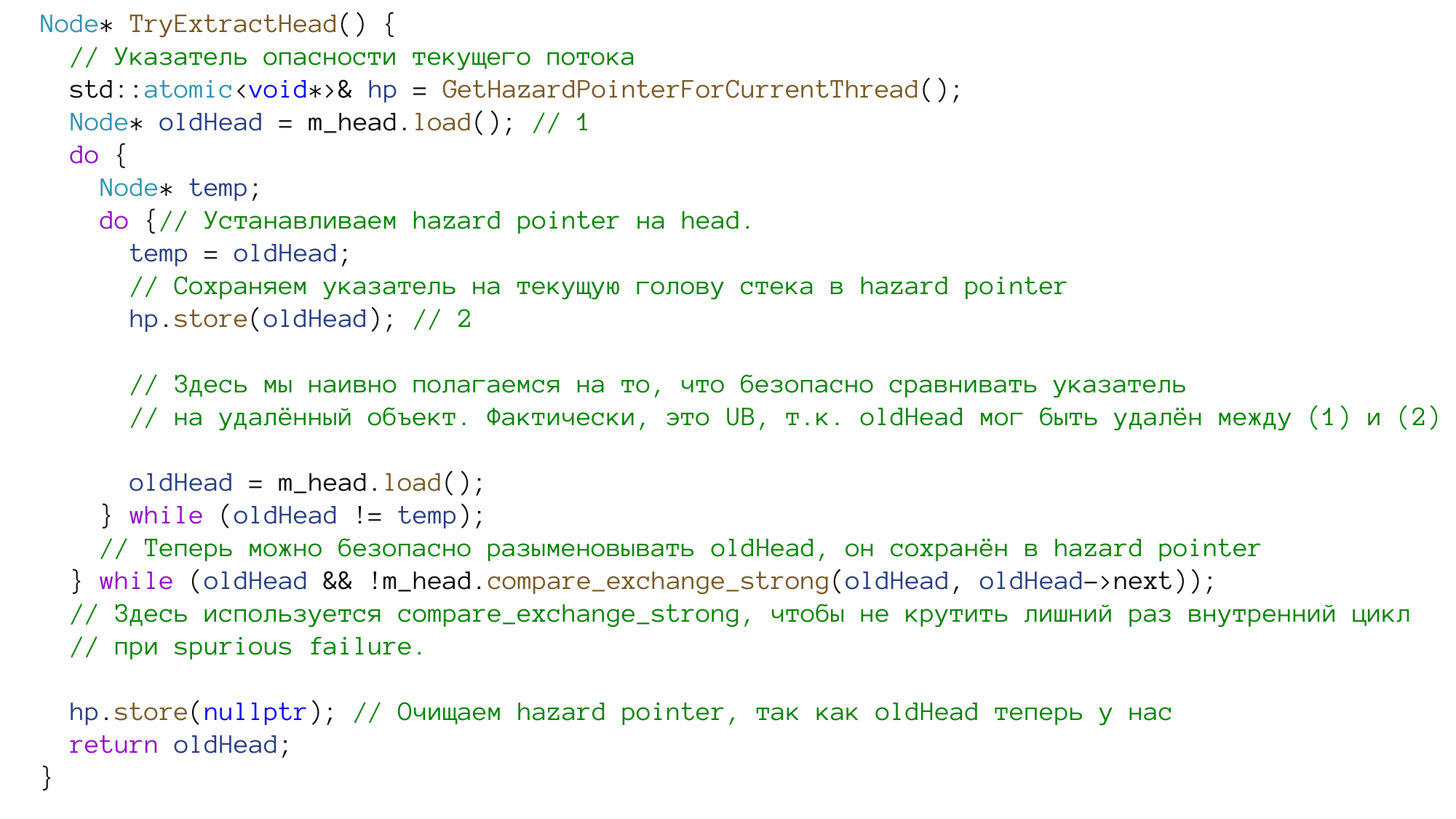

Node* TryExtractHead() {
    // Указатель опасности текущего потока
    std::atomic<void*>& hp = GetHazardPointerForCurrentThread();
    Node* oldHead = m_head.load(); // 1
    do {
      Node* temp;
      do {// Устанавливаем hazard pointer на head.
        temp = oldHead;
        // Сохраняем указатель на текущую голову стека в hazard pointer
        hp.store(oldHead); // 2

        // Здесь мы наивно полагаемся на то, что безопасно сравнивать указатель
        // на удалённый объект. Фактически, это UB, т.к. oldHead мог быть удалён между (1) и (2)

        oldHead = m_head.load();
      } while (oldHead != temp);
      // Теперь можно безопасно разыменовывать oldHead, он сохранён в hazard pointer
    } while (oldHead && !m_head.compare_exchange_strong(oldHead, oldHead->next));
    // Здесь используется compare_exchange_strong, чтобы не крутить лишний раз внутренний цикл
    // при spurious failure.

    hp.store(nullptr); // Очищаем hazard pointer, так как oldHead теперь у нас
    return oldHead;
  }